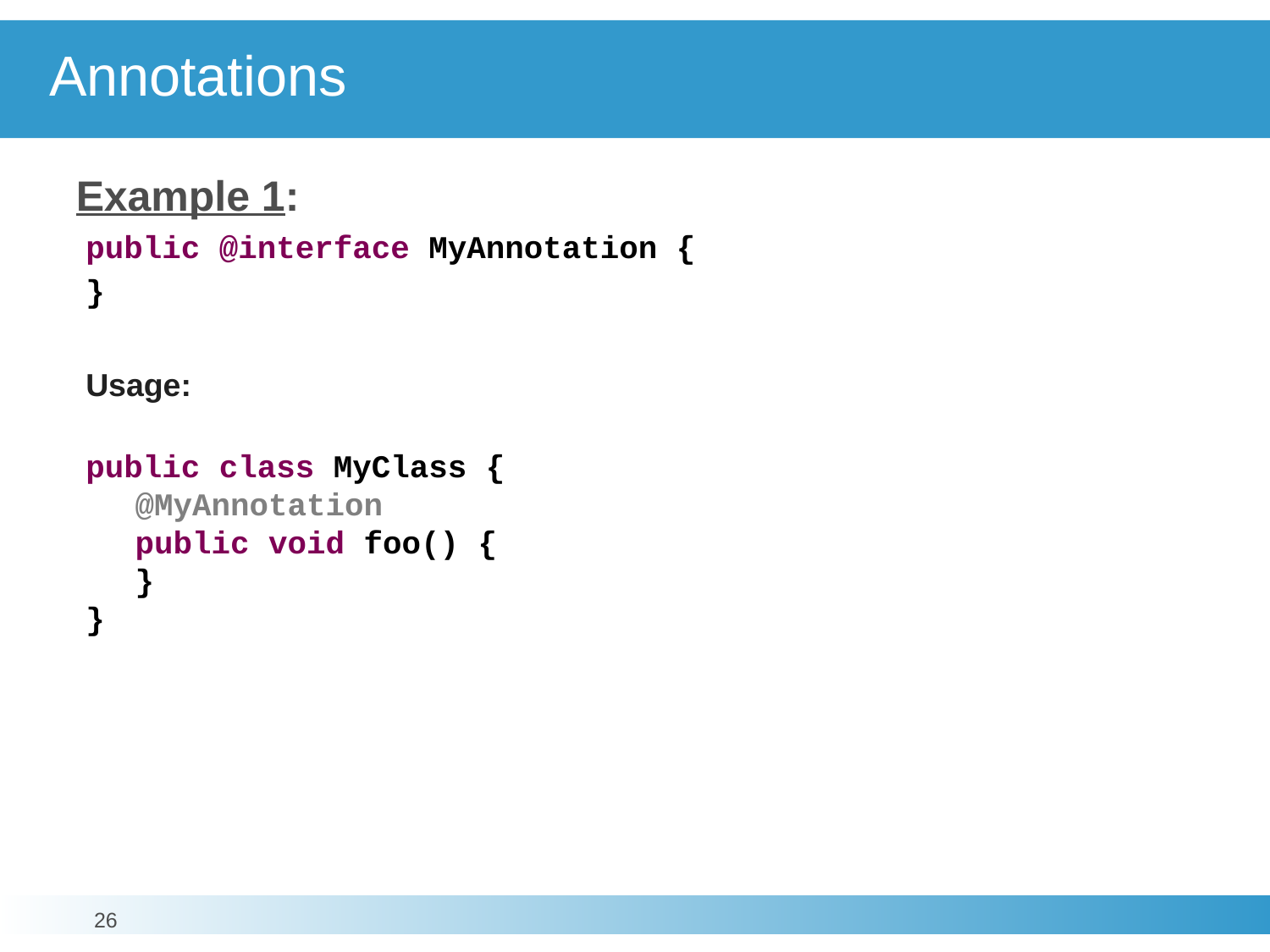

# Annotations
Example 1:
public @interface MyAnnotation {
}

Usage:

public class MyClass {
	@MyAnnotation
	public void foo() {
	}
}
26